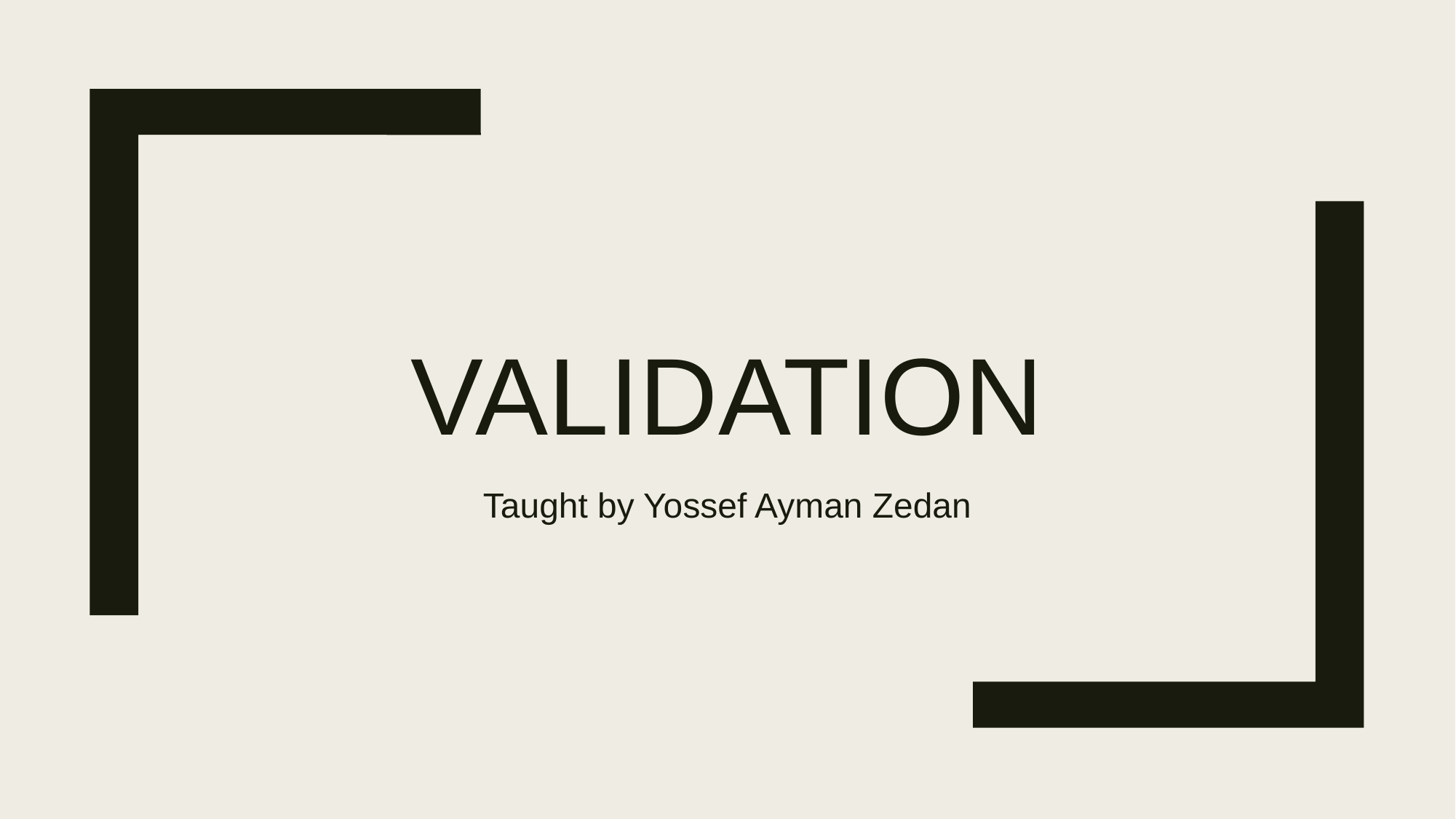

# validation
Taught by Yossef Ayman Zedan